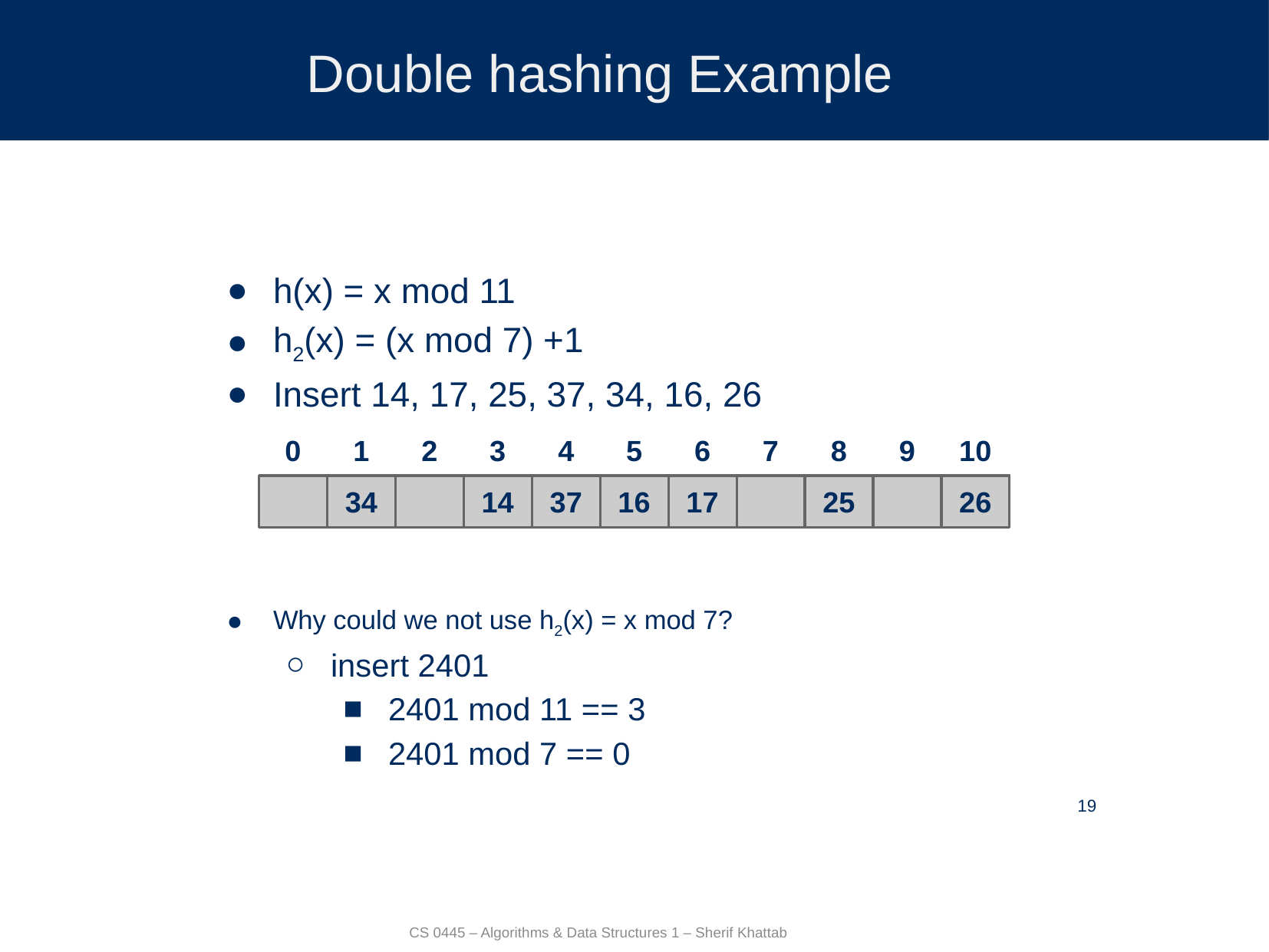

# Double hashing Example
h(x) = x mod 11
h2(x) = (x mod 7) +1
Insert 14, 17, 25, 37, 34, 16, 26
0
1
2
3
4
5
6
7
8
9
10

34
14
37
16
17
25
26
Why could we not use h2(x) = x mod 7?
insert 2401
2401 mod 11 == 3
2401 mod 7 == 0

19
CS 0445 – Algorithms & Data Structures 1 – Sherif Khattab